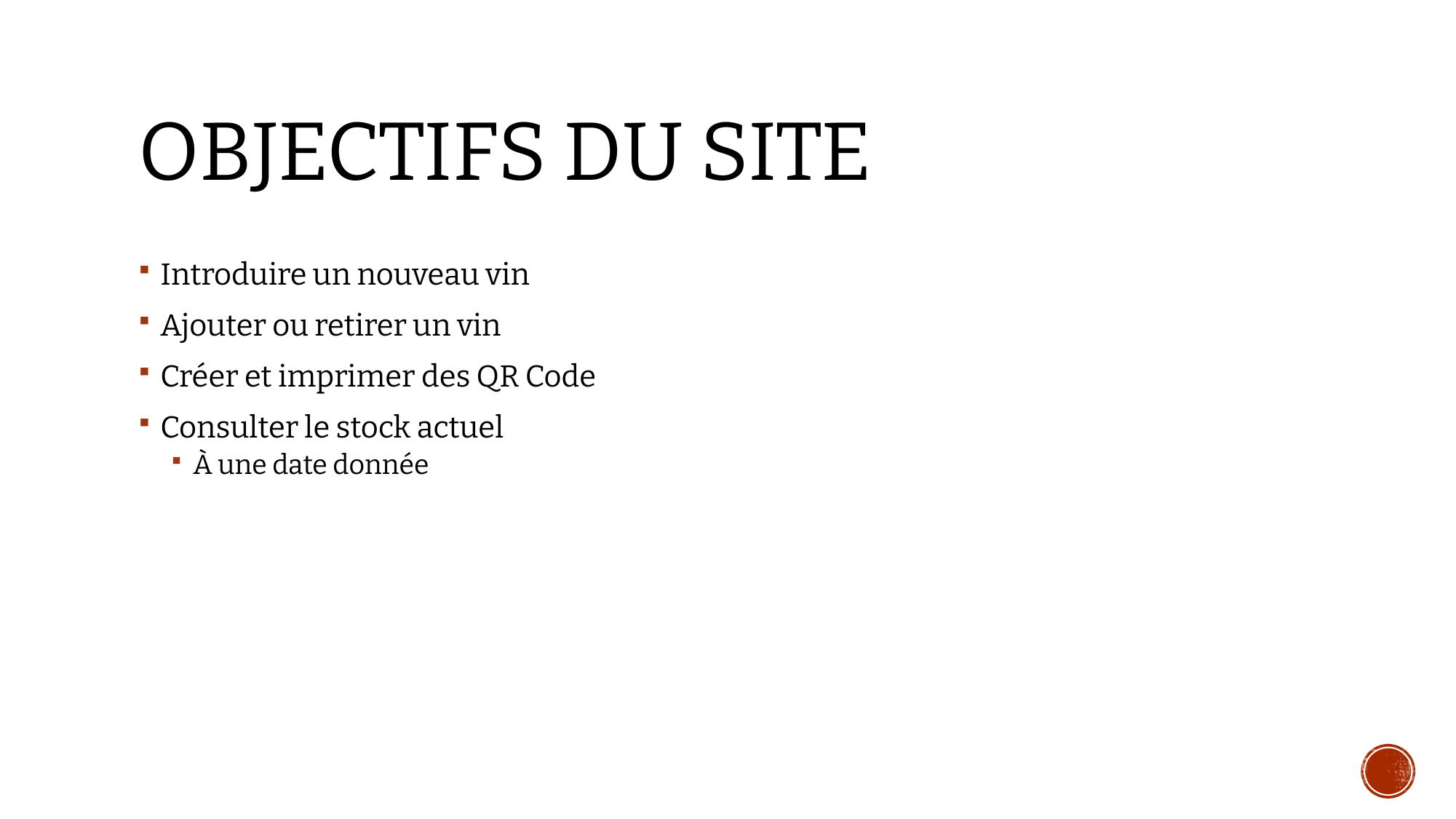

# Objectifs du site
Introduire un nouveau vin
Ajouter ou retirer un vin
Créer et imprimer des QR Code
Consulter le stock actuel
À une date donnée